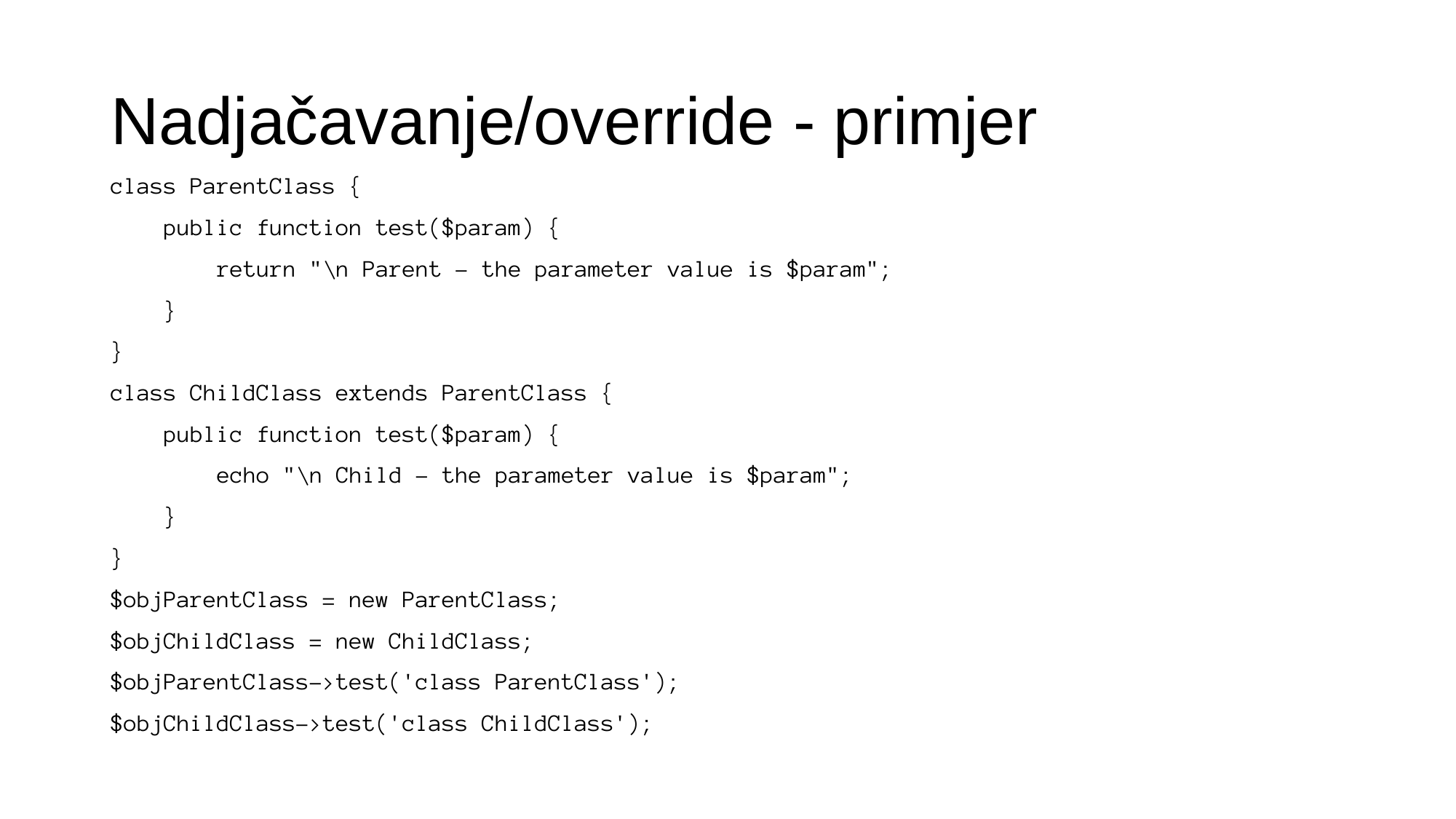

# Nadjačavanje/override - primjer
class ParentClass {
    public function test($param) {
        return "\n Parent - the parameter value is $param";
    }
}
class ChildClass extends ParentClass {
    public function test($param) {
        echo "\n Child - the parameter value is $param";
    }
}
$objParentClass = new ParentClass;
$objChildClass = new ChildClass;
$objParentClass->test('class ParentClass');
$objChildClass->test('class ChildClass');